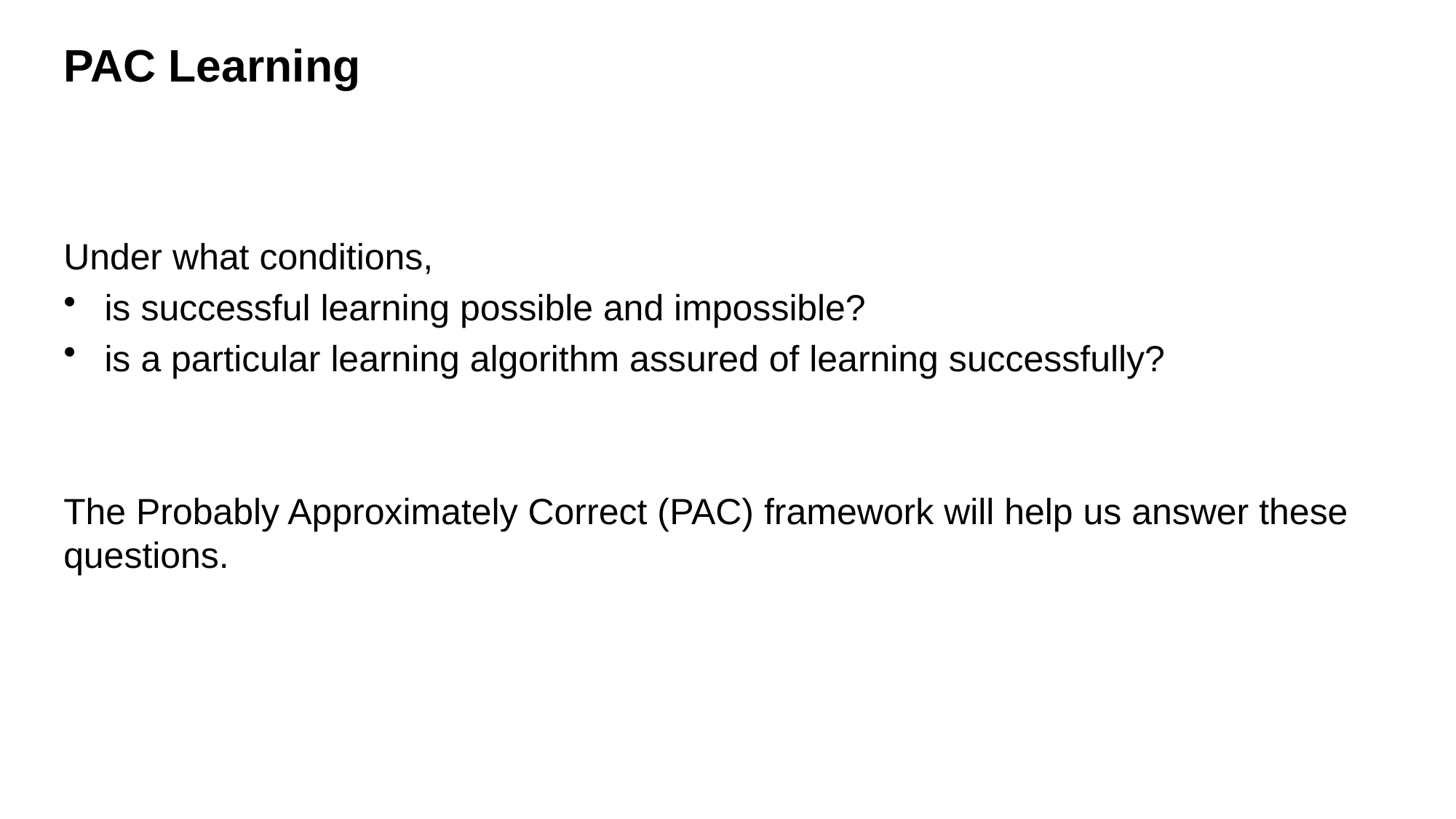

# PAC Learning

Under what conditions,
is successful learning possible and impossible?
is a particular learning algorithm assured of learning successfully?

The Probably Approximately Correct (PAC) framework will help us answer these questions.